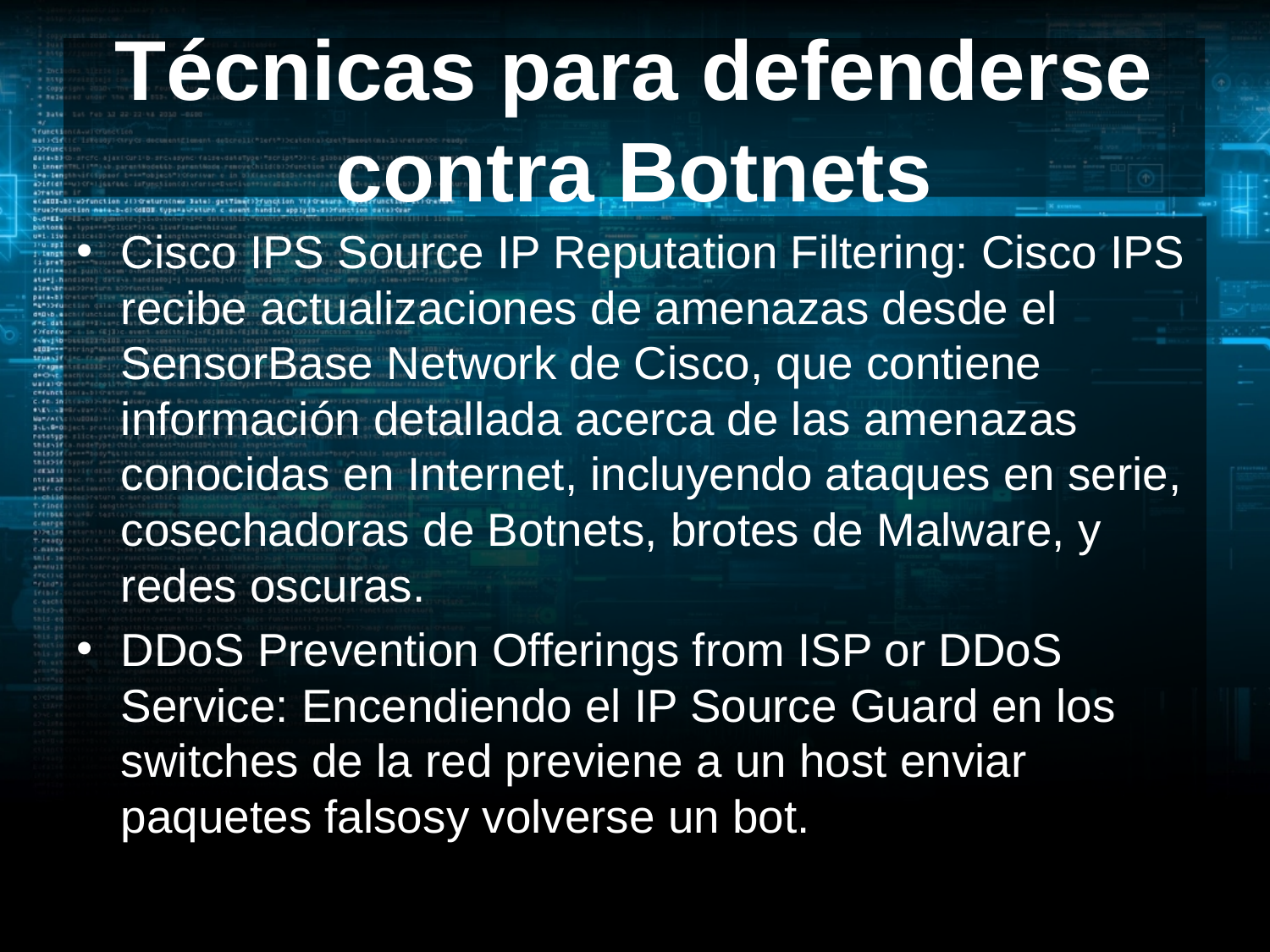

# Técnicas para defenderse contra Botnets
Cisco IPS Source IP Reputation Filtering: Cisco IPS recibe actualizaciones de amenazas desde el SensorBase Network de Cisco, que contiene información detallada acerca de las amenazas conocidas en Internet, incluyendo ataques en serie, cosechadoras de Botnets, brotes de Malware, y redes oscuras.
DDoS Prevention Offerings from ISP or DDoS Service: Encendiendo el IP Source Guard en los switches de la red previene a un host enviar paquetes falsosy volverse un bot.